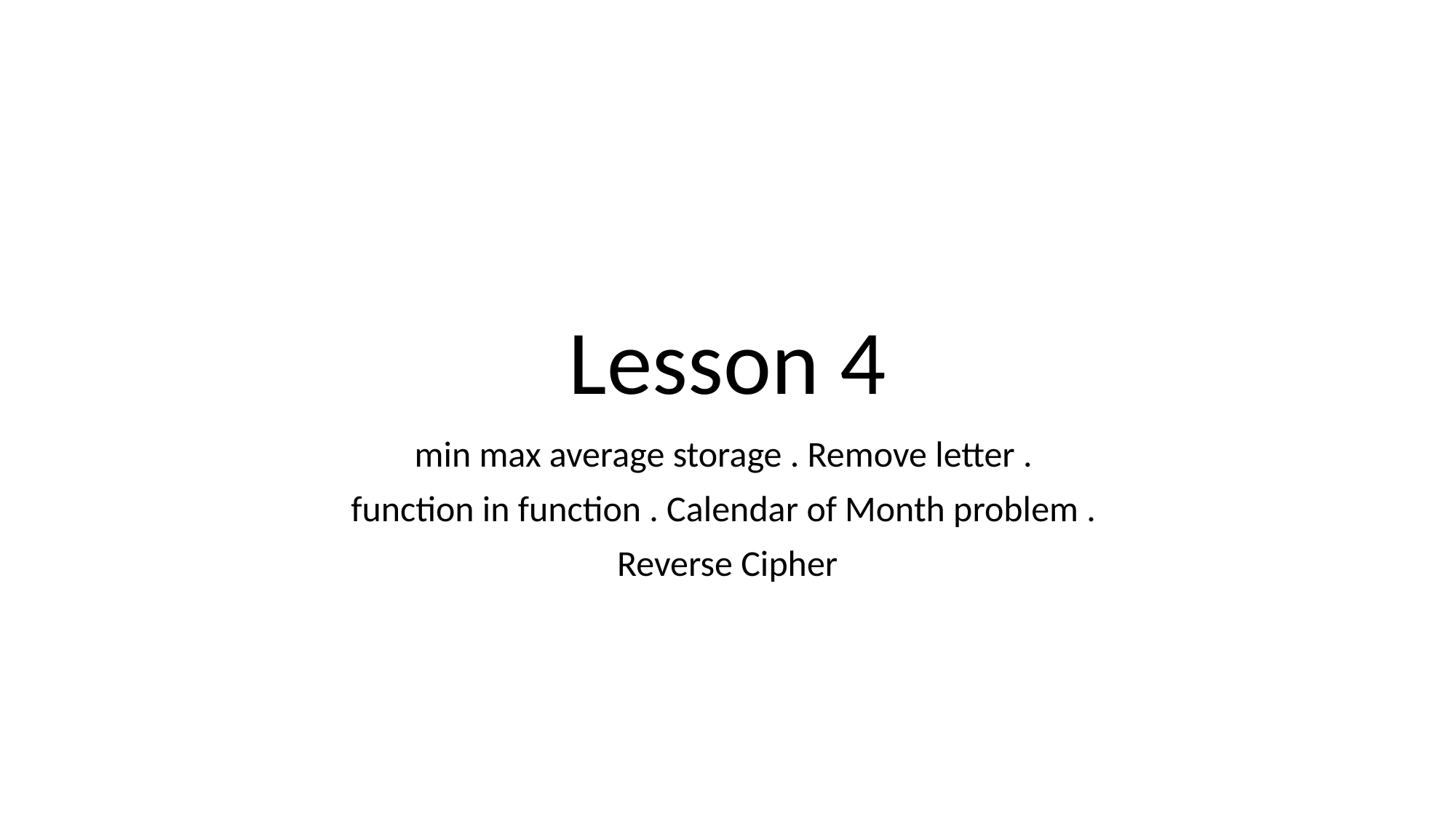

# Lesson 4
min max average storage . Remove letter .
function in function . Calendar of Month problem .
Reverse Cipher